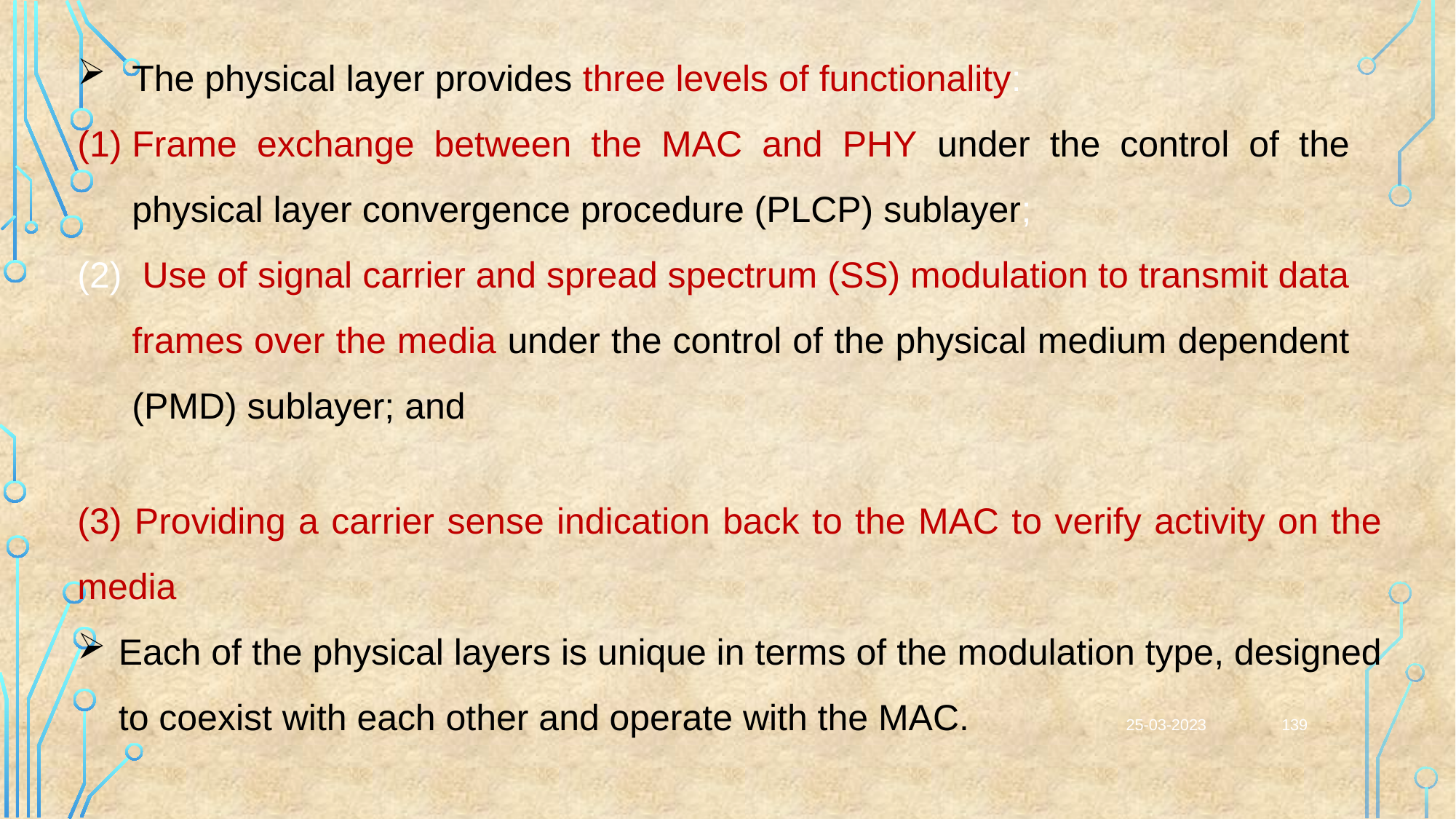

The physical layer provides three levels of functionality:
Frame exchange between the MAC and PHY under the control of the physical layer convergence procedure (PLCP) sublayer;
 Use of signal carrier and spread spectrum (SS) modulation to transmit data frames over the media under the control of the physical medium dependent (PMD) sublayer; and
(3) Providing a carrier sense indication back to the MAC to verify activity on the media
Each of the physical layers is unique in terms of the modulation type, designed to coexist with each other and operate with the MAC.
139
25-03-2023